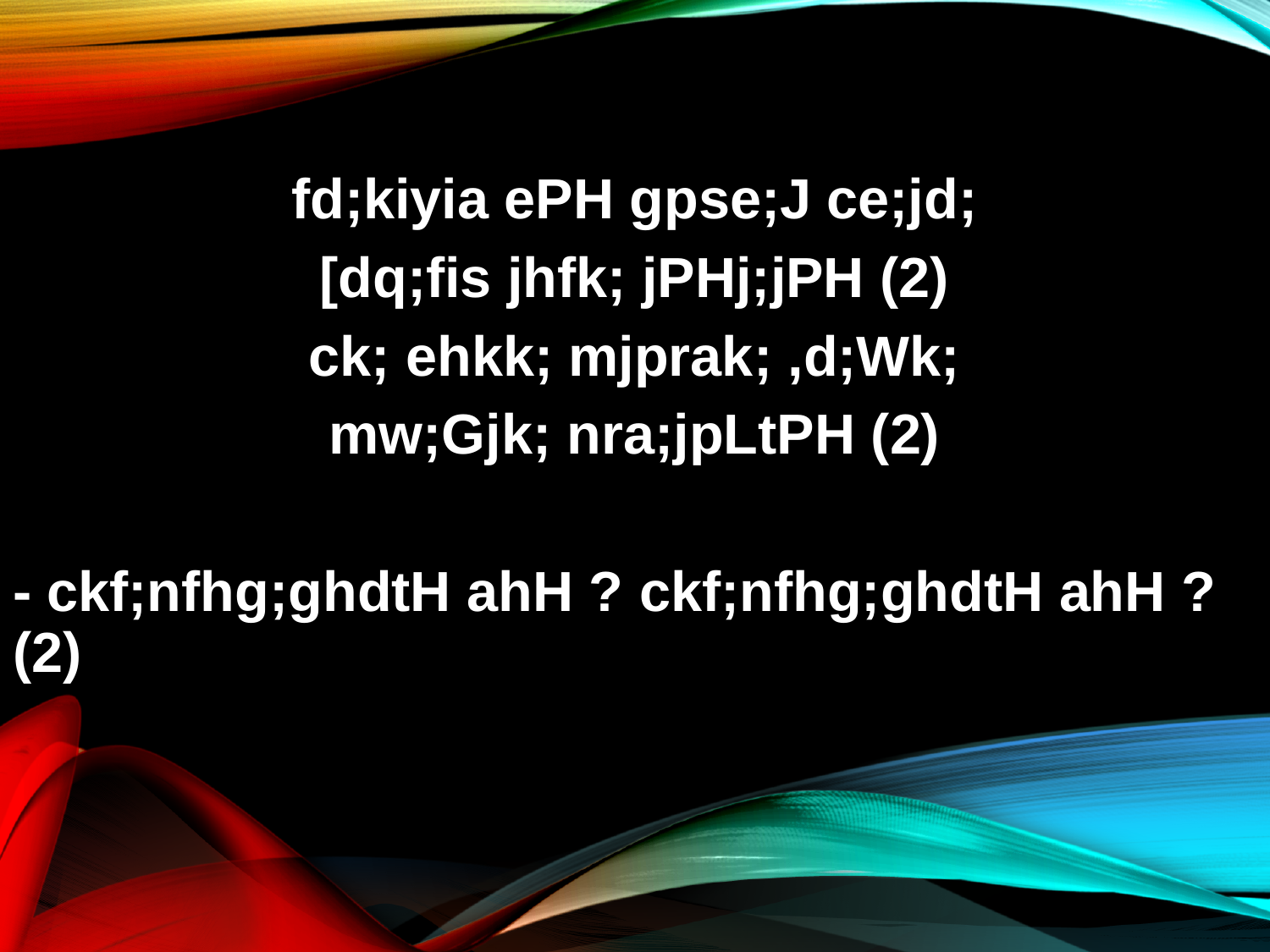

fd;kiyia ePH gpse;J ce;jd;
[dq;fis jhfk; jPHj;jPH (2)
ck; ehkk; mjprak; ,d;Wk;
mw;Gjk; nra;jpLtPH (2)

- ckf;nfhg;ghdtH ahH ? ckf;nfhg;ghdtH ahH ? (2)